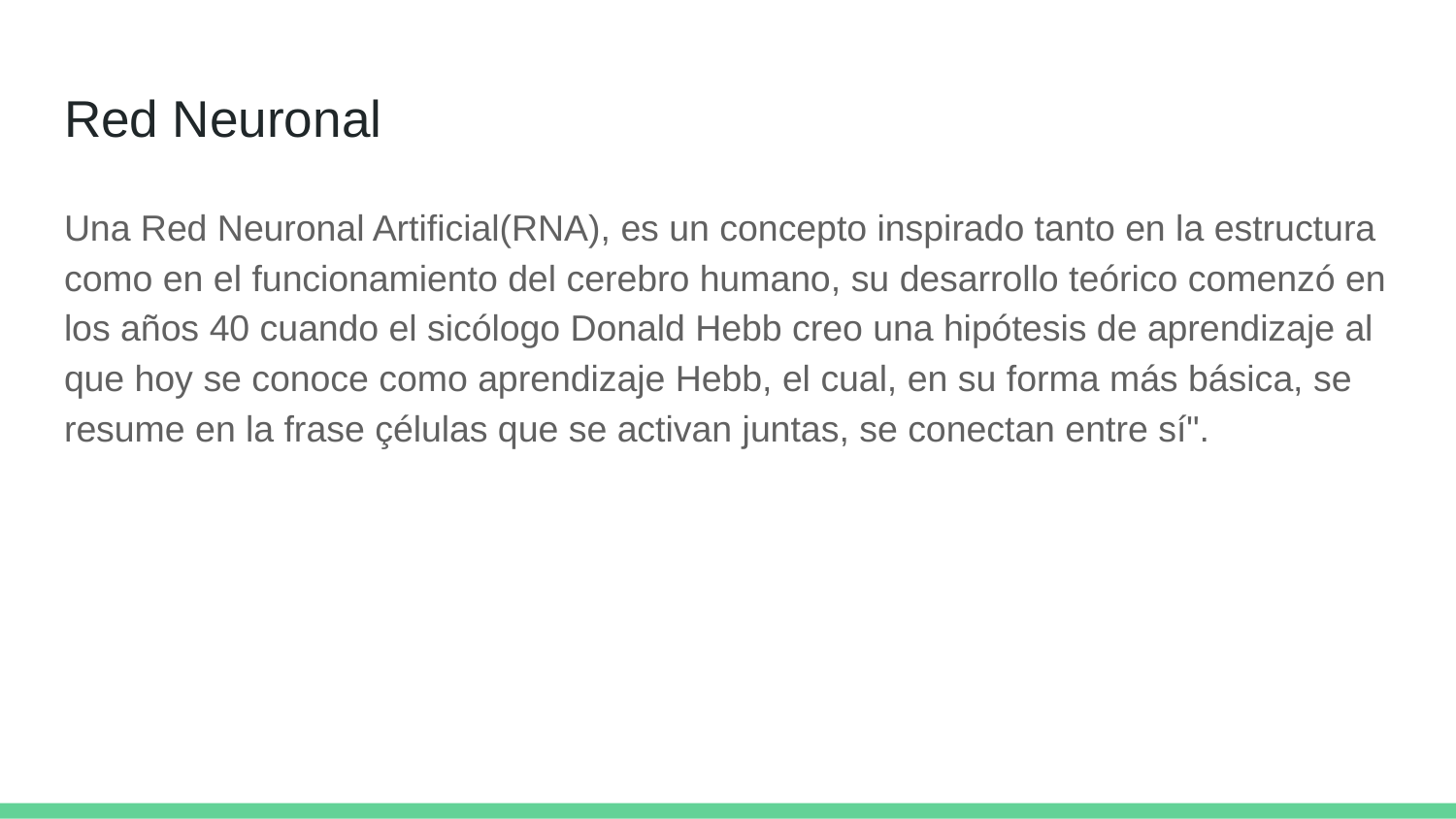

# Red Neuronal
Una Red Neuronal Artificial(RNA), es un concepto inspirado tanto en la estructura como en el funcionamiento del cerebro humano, su desarrollo teórico comenzó en los años 40 cuando el sicólogo Donald Hebb creo una hipótesis de aprendizaje al que hoy se conoce como aprendizaje Hebb, el cual, en su forma más básica, se resume en la frase çélulas que se activan juntas, se conectan entre sí".